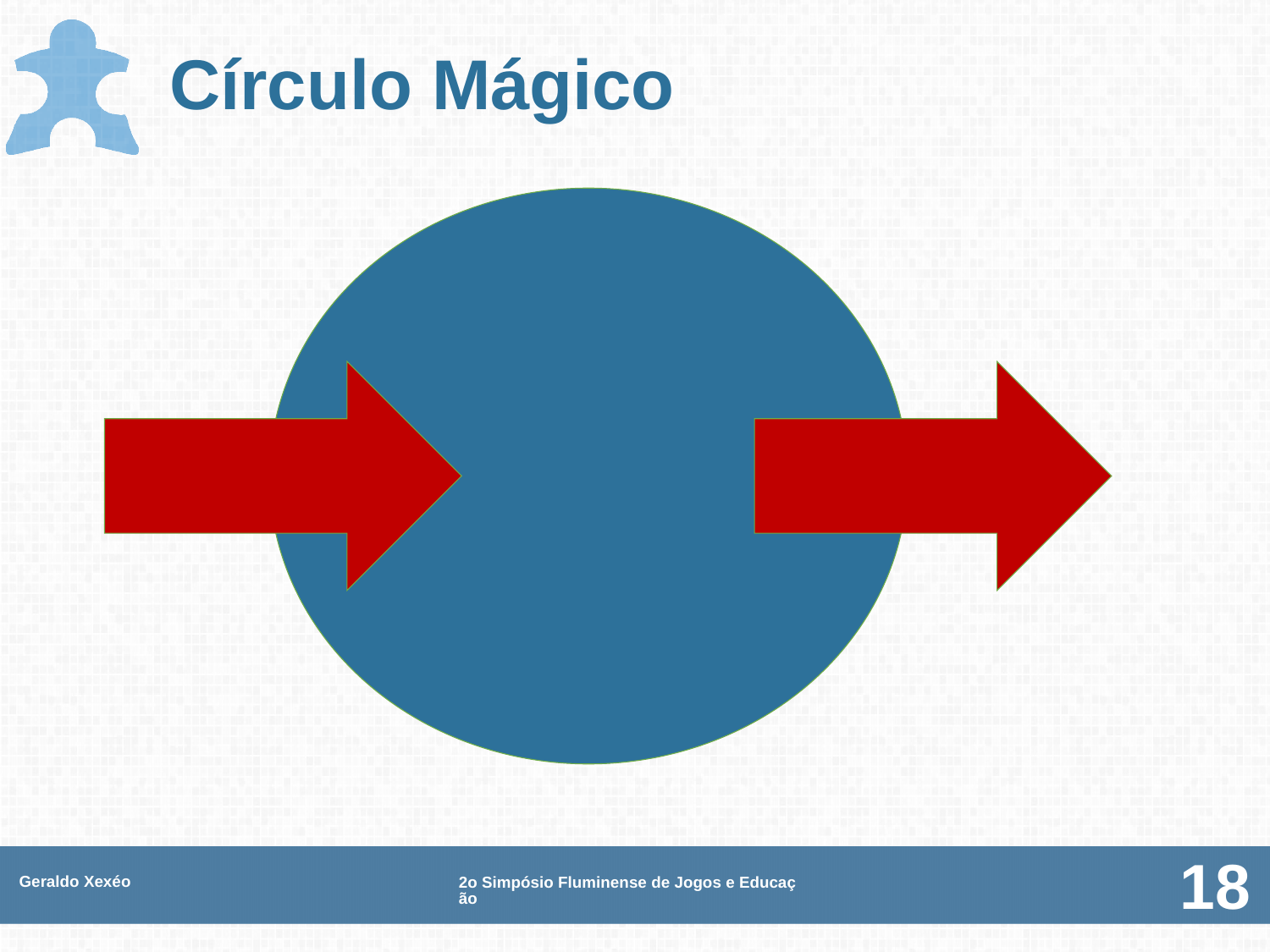

# Círculo Mágico

Geraldo Xexéo
2o Simpósio Fluminense de Jogos e Educação
18